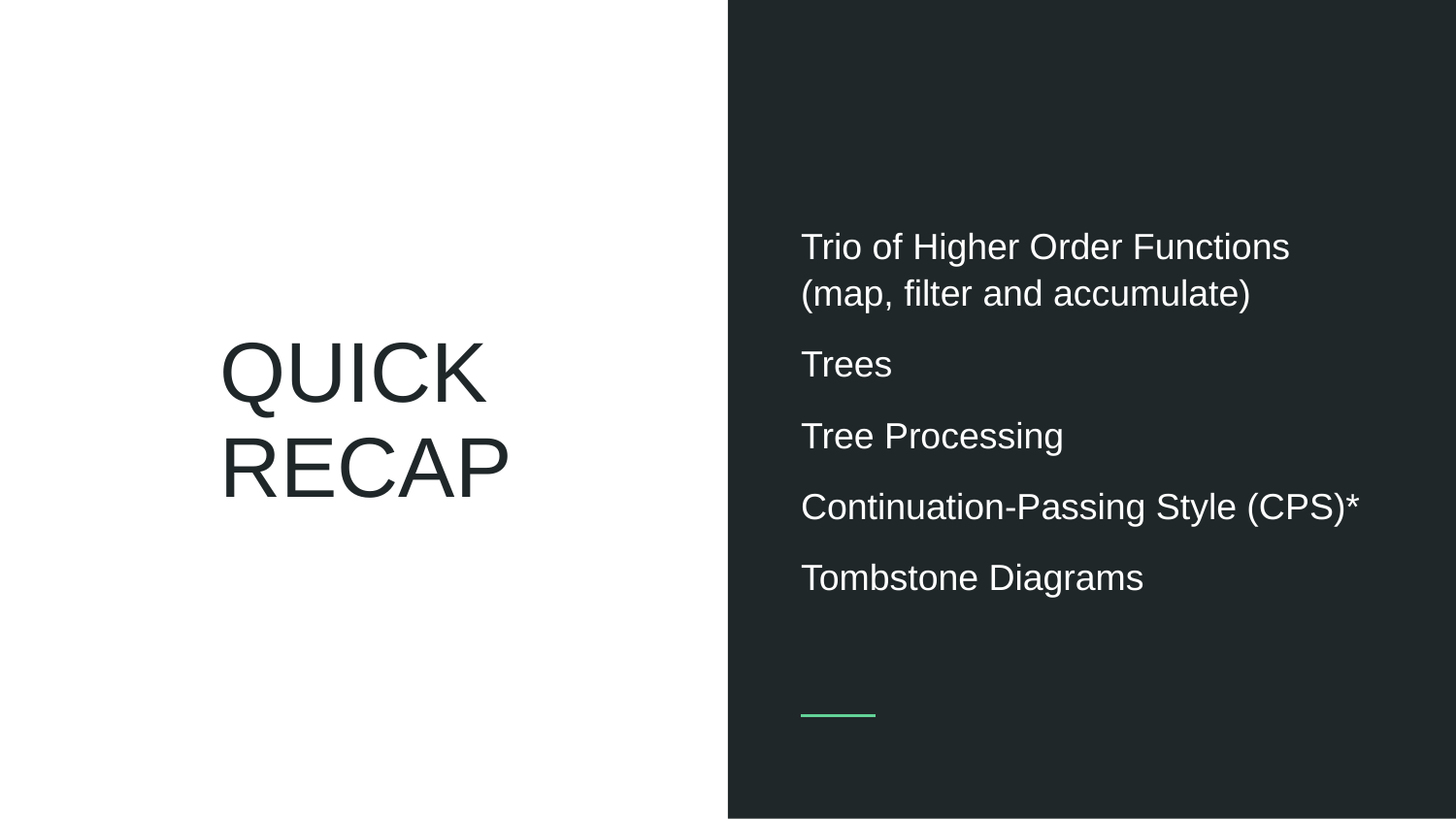

Trio of Higher Order Functions (map, filter and accumulate)
Trees
Tree Processing
Continuation-Passing Style (CPS)*
Tombstone Diagrams
# QUICK
RECAP